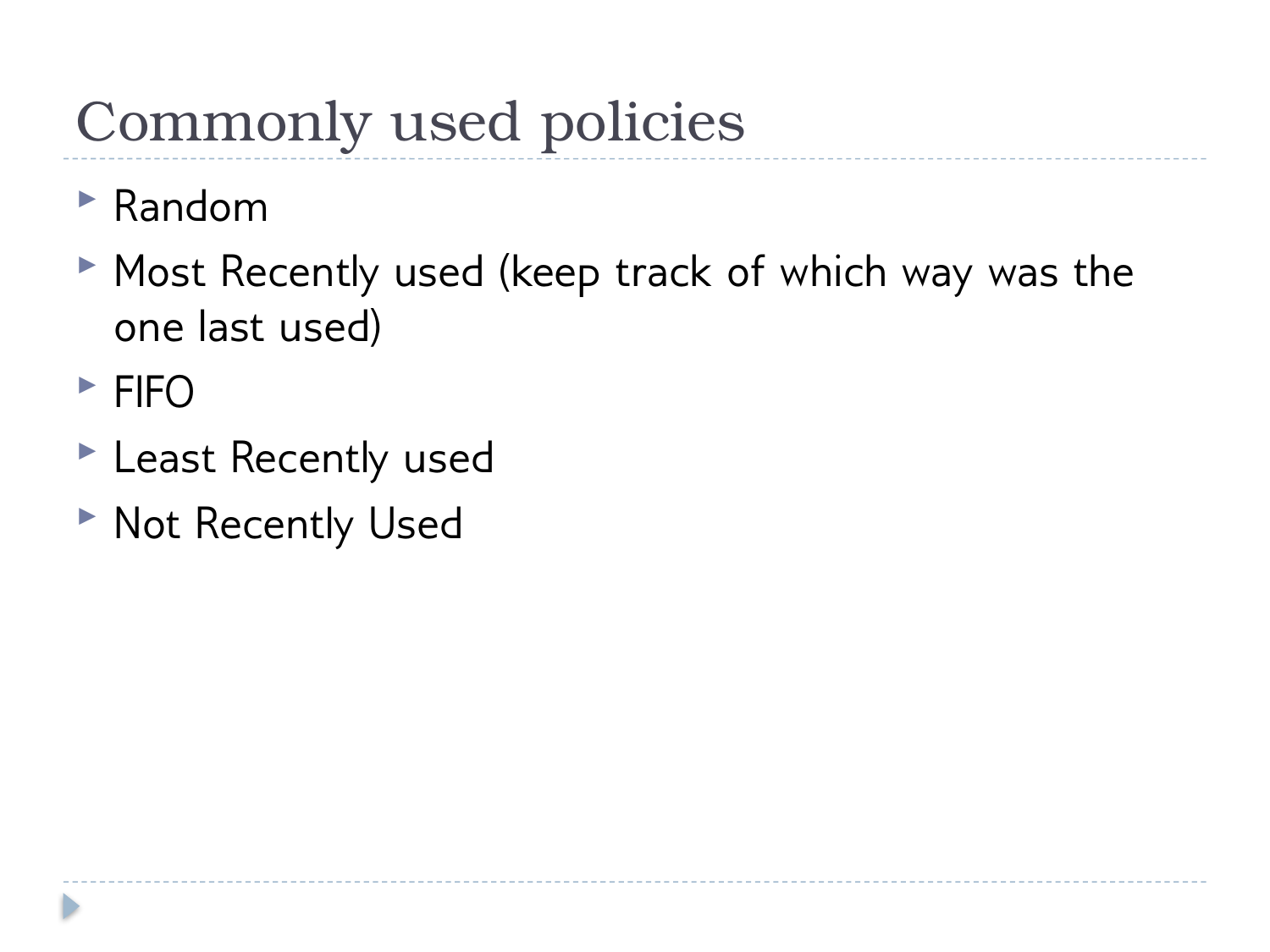

# Commonly used policies
Random
Most Recently used (keep track of which way was the one last used)
FIFO
Least Recently used
Not Recently Used